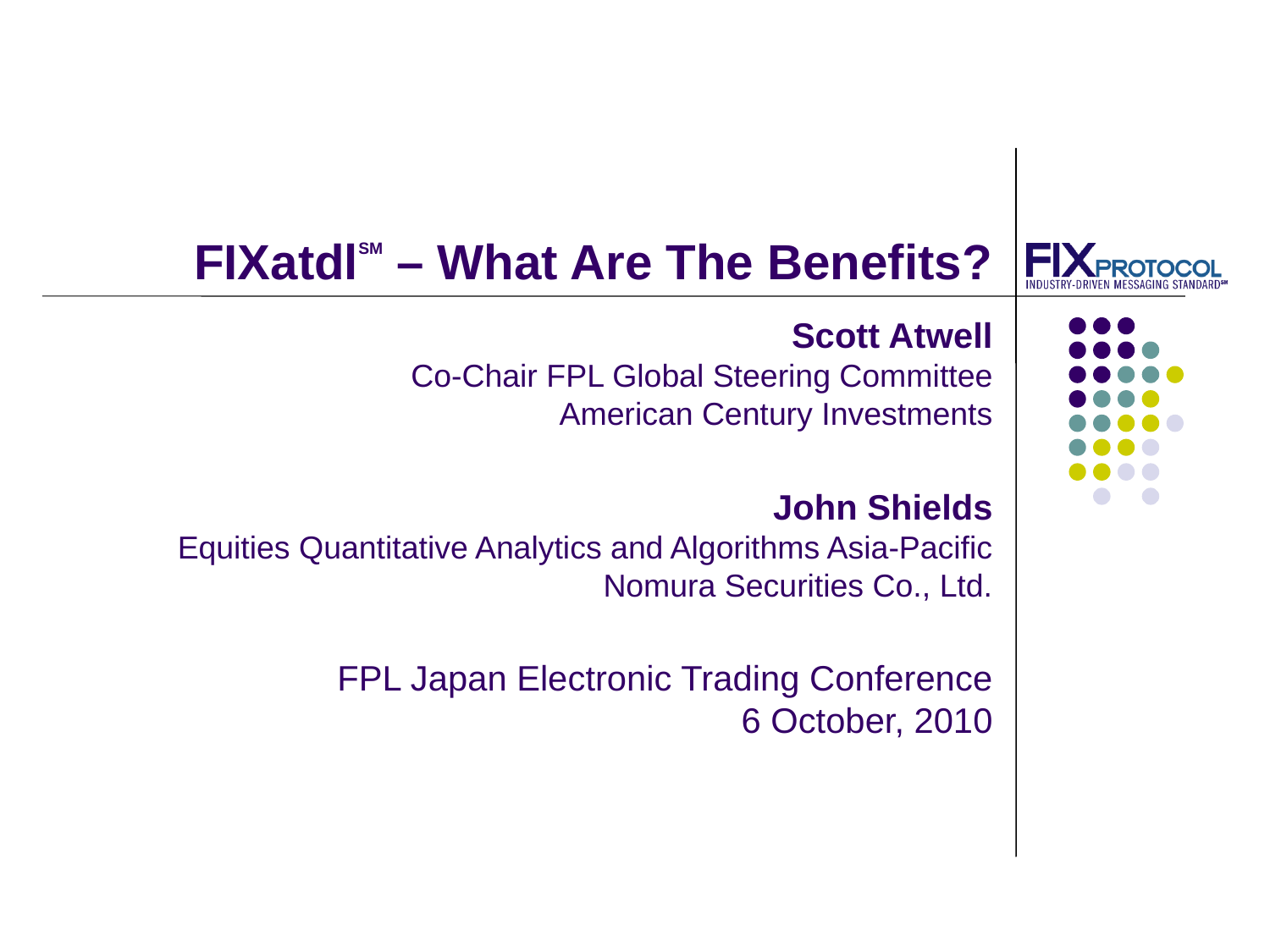

# FIXatdlSM – What Are The Benefits?
Scott Atwell
Co-Chair FPL Global Steering Committee
American Century Investments
John Shields
Equities Quantitative Analytics and Algorithms Asia-Pacific
Nomura Securities Co., Ltd.
FPL Japan Electronic Trading Conference
6 October, 2010